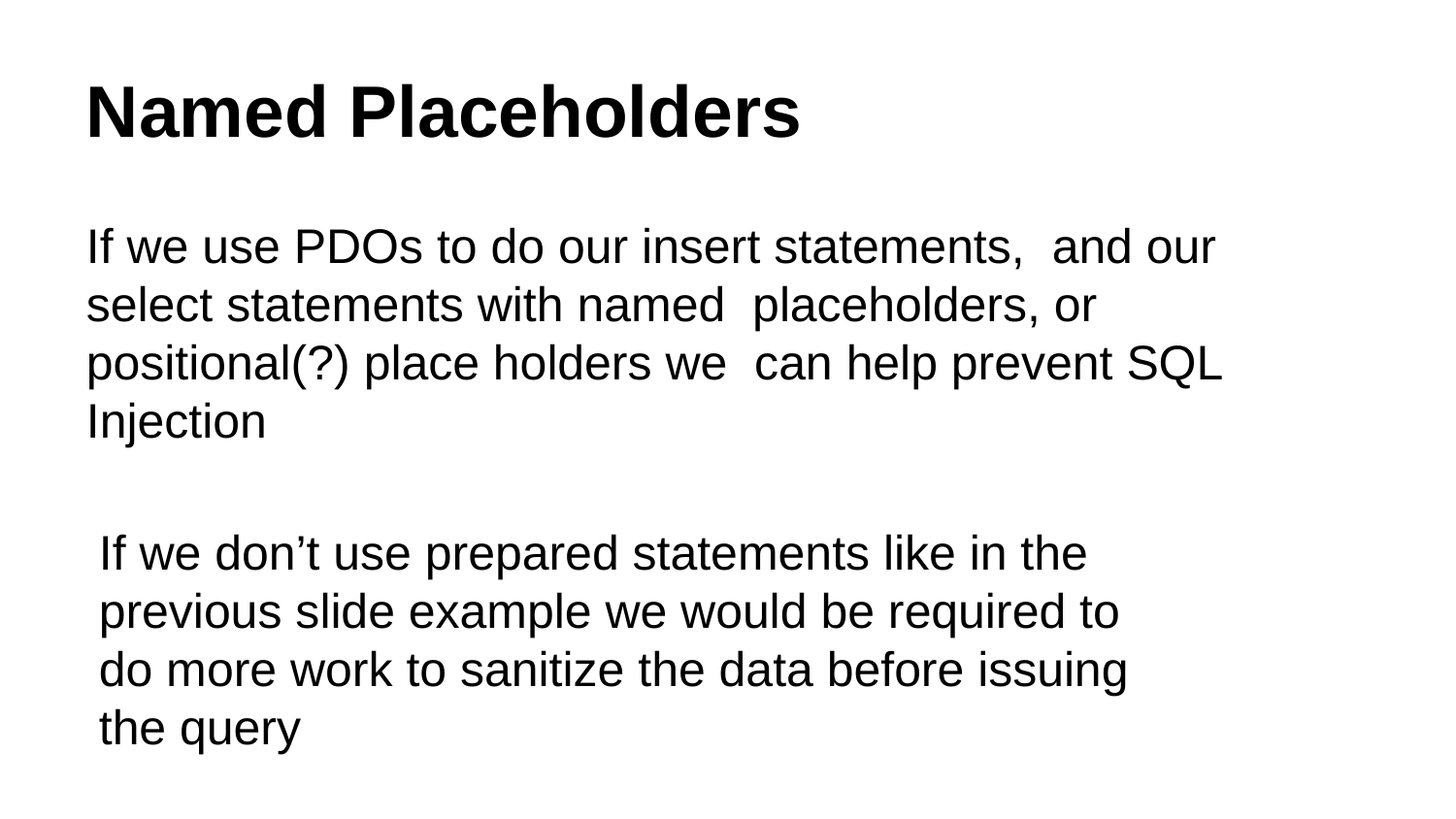

# Named Placeholders
If we use PDOs to do our insert statements,  and our select statements with named  placeholders, or positional(?) place holders we  can help prevent SQL Injection
If we don’t use prepared statements like in the previous slide example we would be required to do more work to sanitize the data before issuing the query